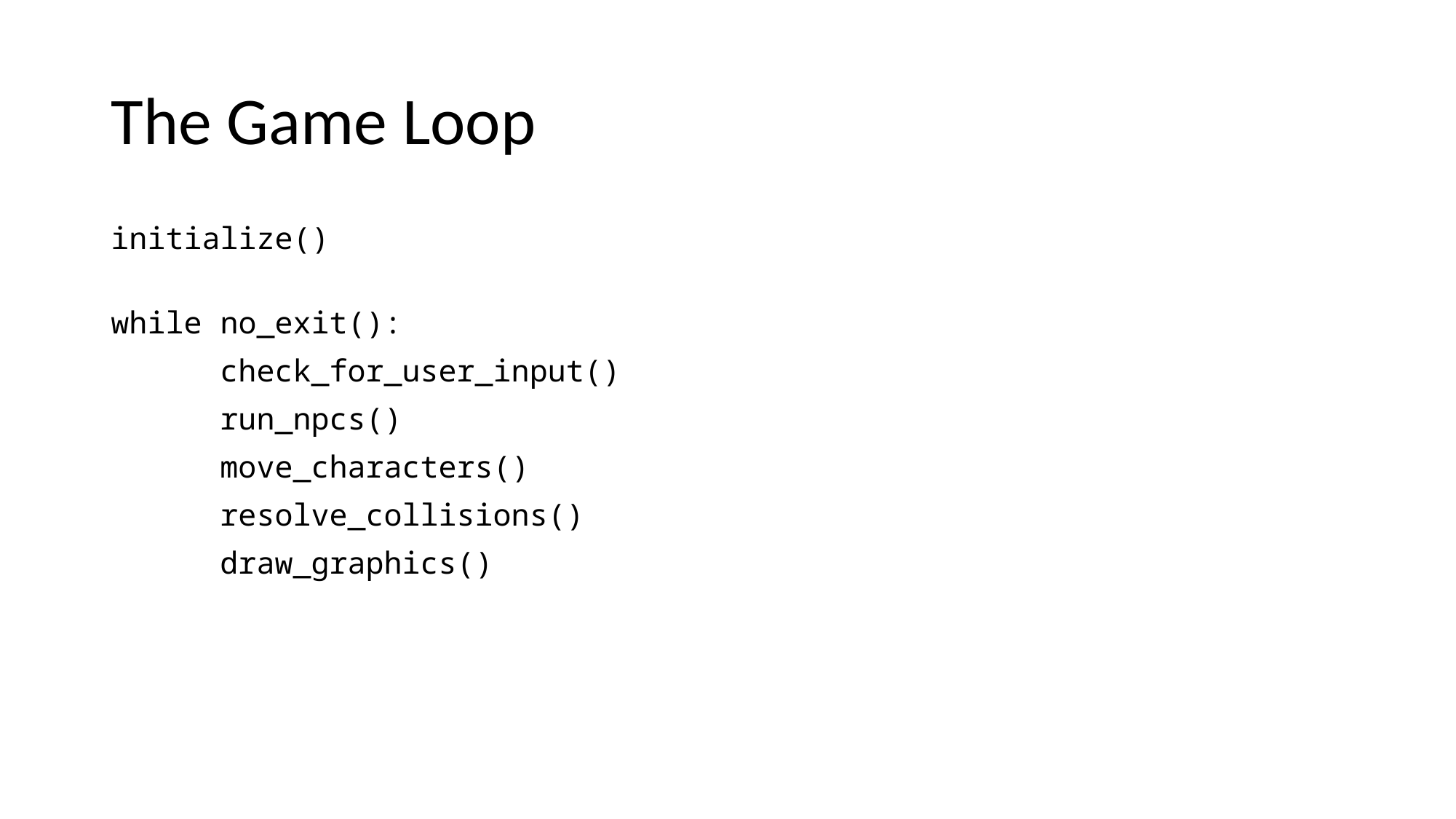

# The Game Loop
initialize()
while no_exit():
	check_for_user_input()
	run_npcs()
	move_characters()
	resolve_collisions()
	draw_graphics()